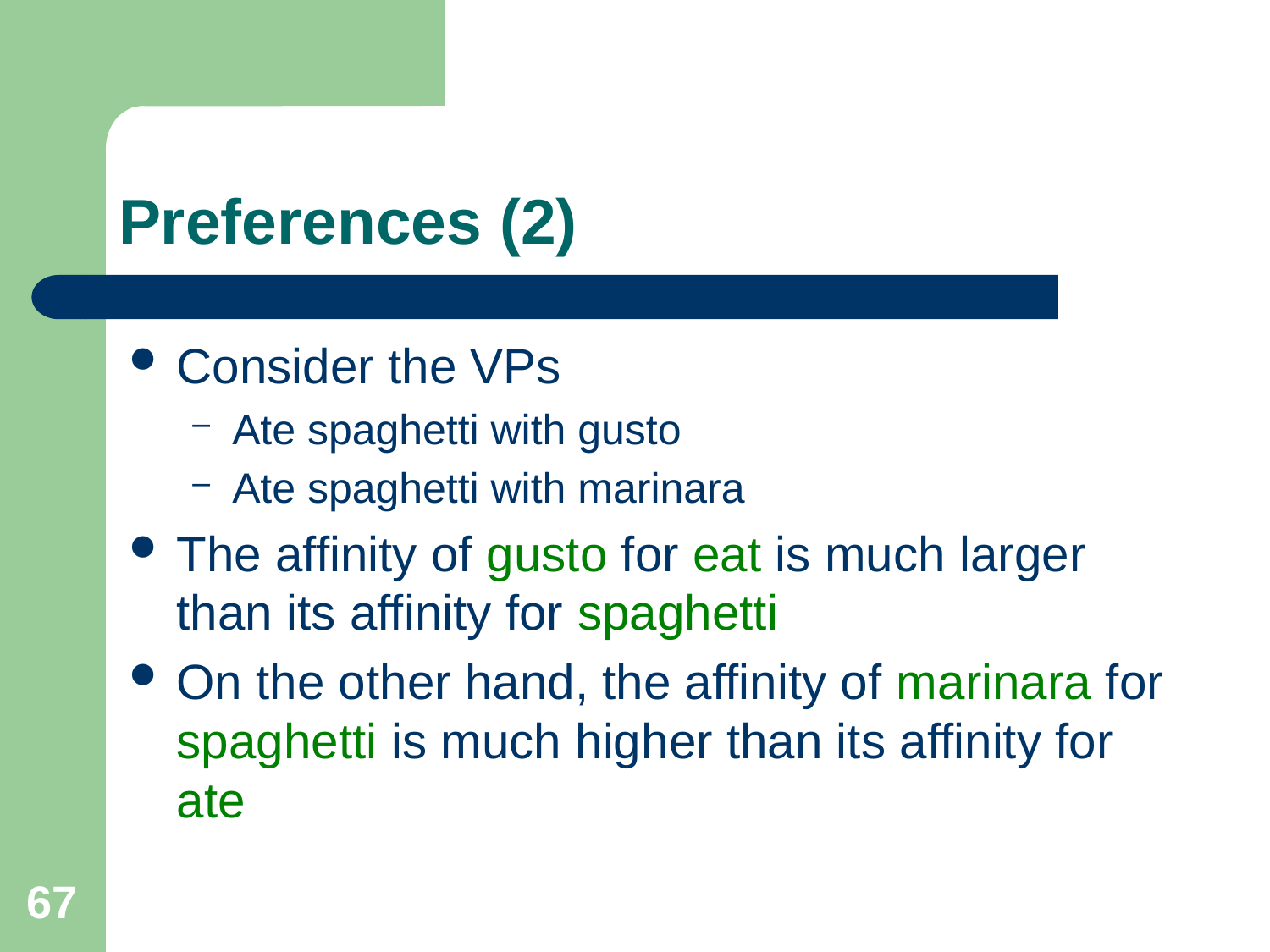

# Preferences (2)
Consider the VPs
Ate spaghetti with gusto
Ate spaghetti with marinara
The affinity of gusto for eat is much larger than its affinity for spaghetti
On the other hand, the affinity of marinara for spaghetti is much higher than its affinity for ate

67